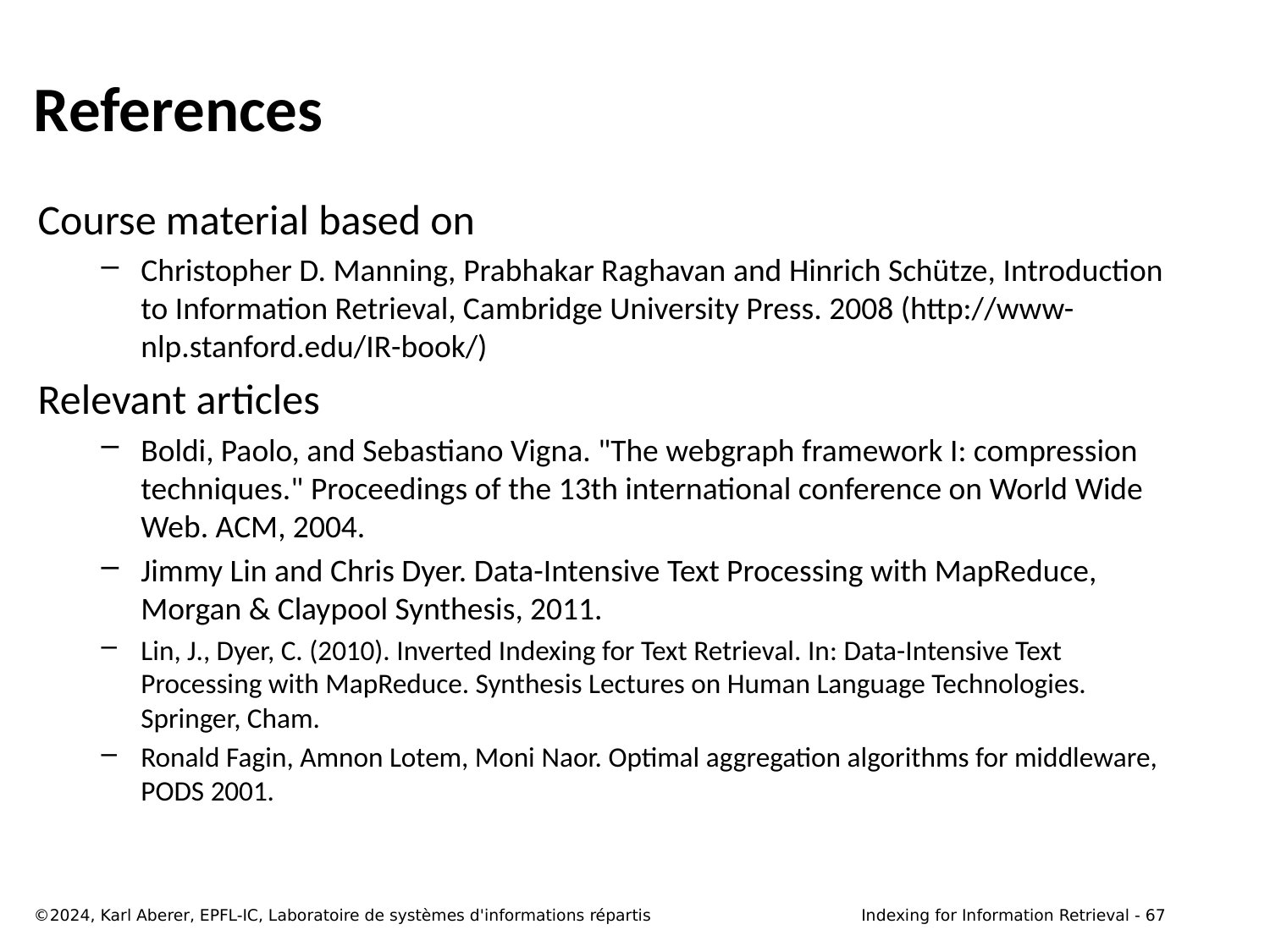

# References
Course material based on
Christopher D. Manning, Prabhakar Raghavan and Hinrich Schütze, Introduction to Information Retrieval, Cambridge University Press. 2008 (http://www-nlp.stanford.edu/IR-book/)
Relevant articles
Boldi, Paolo, and Sebastiano Vigna. "The webgraph framework I: compression techniques." Proceedings of the 13th international conference on World Wide Web. ACM, 2004.
Jimmy Lin and Chris Dyer. Data-Intensive Text Processing with MapReduce, Morgan & Claypool Synthesis, 2011.
Lin, J., Dyer, C. (2010). Inverted Indexing for Text Retrieval. In: Data-Intensive Text Processing with MapReduce. Synthesis Lectures on Human Language Technologies. Springer, Cham.
Ronald Fagin, Amnon Lotem, Moni Naor. Optimal aggregation algorithms for middleware, PODS 2001.

©2024, Karl Aberer, EPFL-IC, Laboratoire de systèmes d'informations répartis